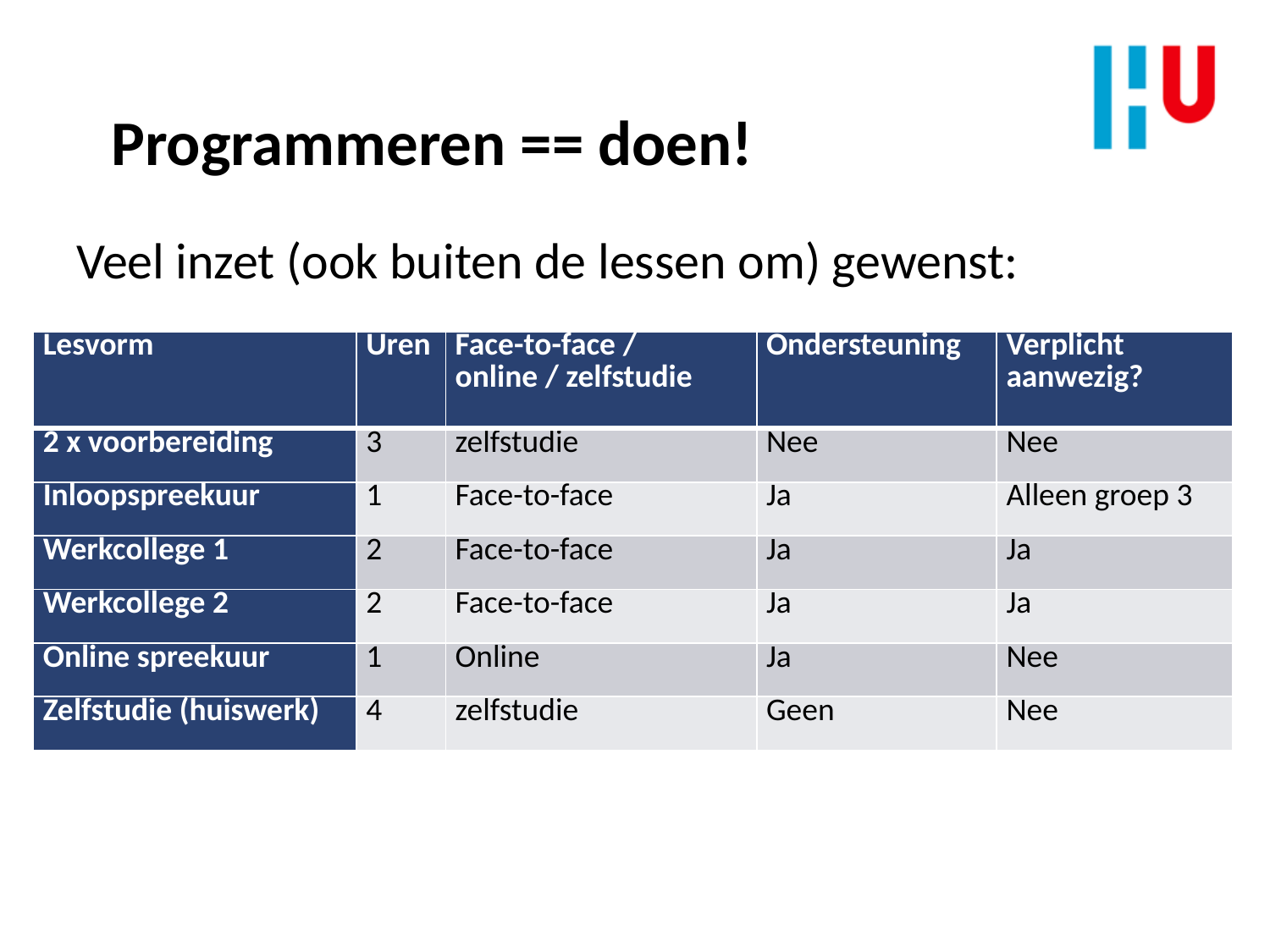

Programmeren == doen!
Veel inzet (ook buiten de lessen om) gewenst:
| Lesvorm | Uren | Face-to-face / online / zelfstudie | Ondersteuning | Verplicht aanwezig? |
| --- | --- | --- | --- | --- |
| 2 x voorbereiding | 3 | zelfstudie | Nee | Nee |
| Inloopspreekuur | 1 | Face-to-face | Ja | Alleen groep 3 |
| Werkcollege 1 | 2 | Face-to-face | Ja | Ja |
| Werkcollege 2 | 2 | Face-to-face | Ja | Ja |
| Online spreekuur | 1 | Online | Ja | Nee |
| Zelfstudie (huiswerk) | 4 | zelfstudie | Geen | Nee |